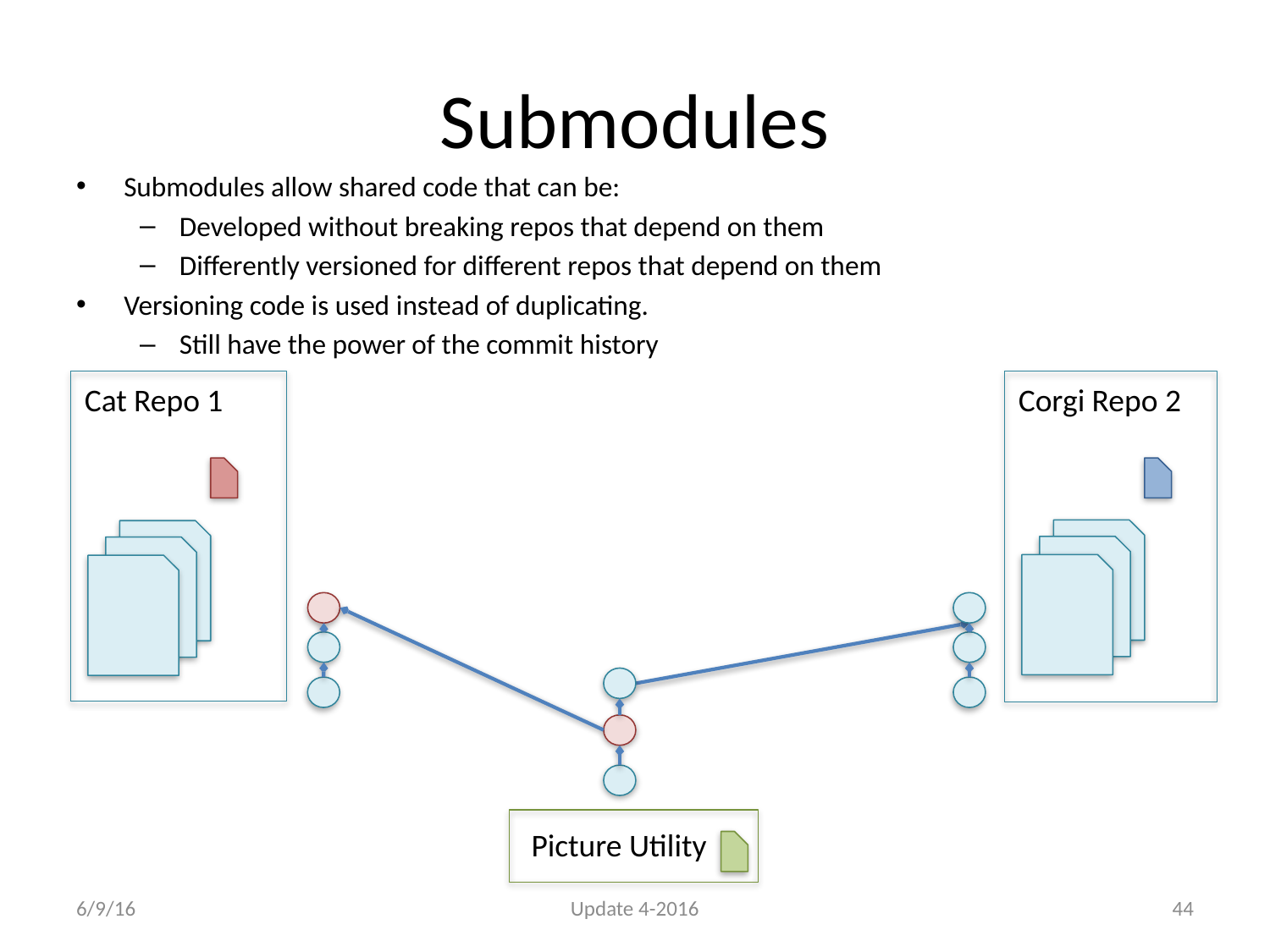

# Submodules
Submodules allow shared code that can be:
Developed without breaking repos that depend on them
Differently versioned for different repos that depend on them
Versioning code is used instead of duplicating.
Still have the power of the commit history

Cat Repo 1

Corgi Repo 2

Picture Utility

6/9/16
Update 4-2016
44